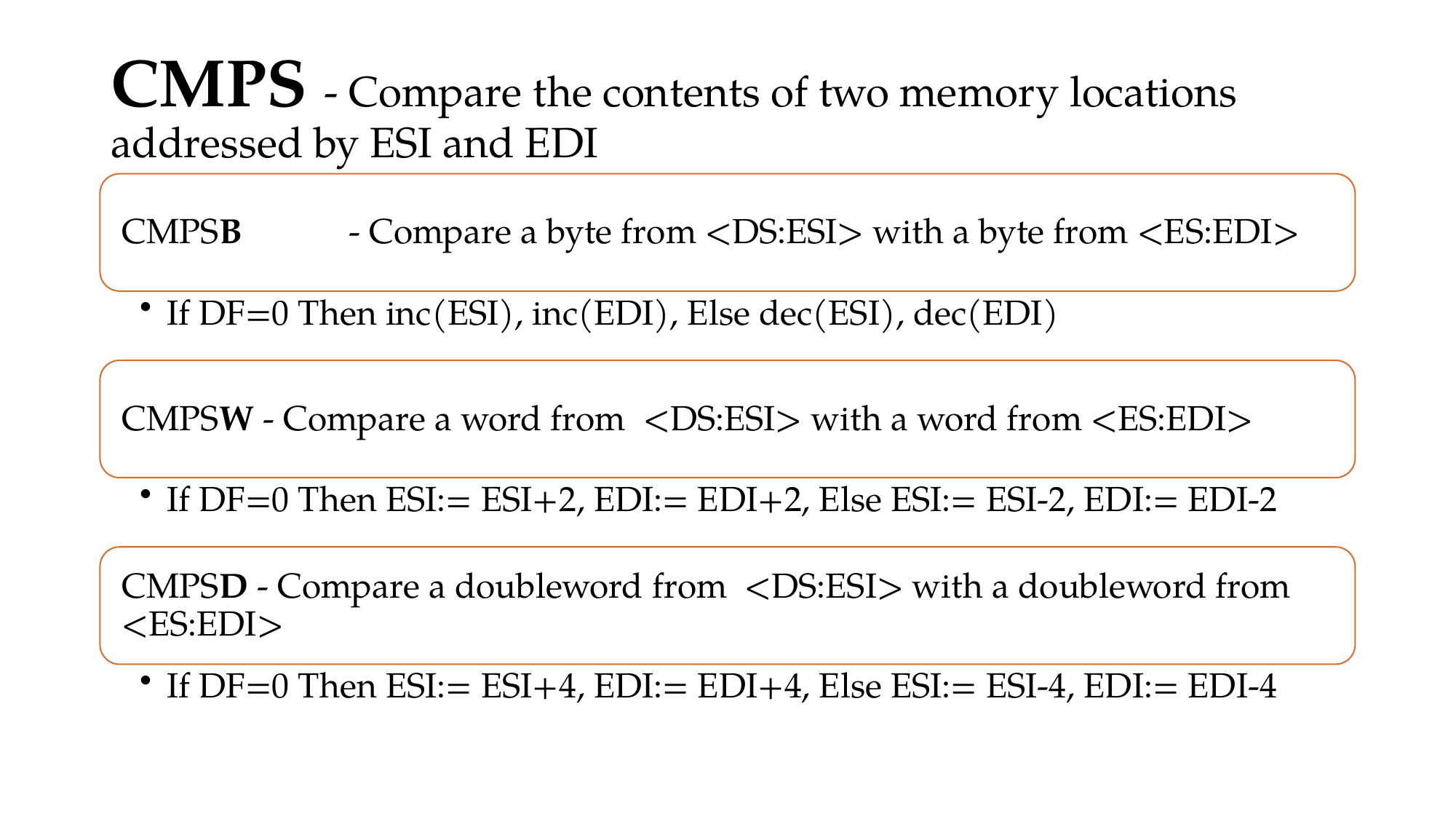

# CMPS - Compare the contents of two memory locations addressed by ESI and EDI
CMPSB	 - Compare a byte from <DS:ESI> with a byte from <ES:EDI>
If DF=0 Then inc(ESI), inc(EDI), Else dec(ESI), dec(EDI)
CMPSW - Compare a word from  <DS:ESI> with a word from <ES:EDI>
If DF=0 Then ESI:= ESI+2, EDI:= EDI+2, Else ESI:= ESI-2, EDI:= EDI-2
CMPSD - Compare a doubleword from  <DS:ESI> with a doubleword from <ES:EDI>
If DF=0 Then ESI:= ESI+4, EDI:= EDI+4, Else ESI:= ESI-4, EDI:= EDI-4